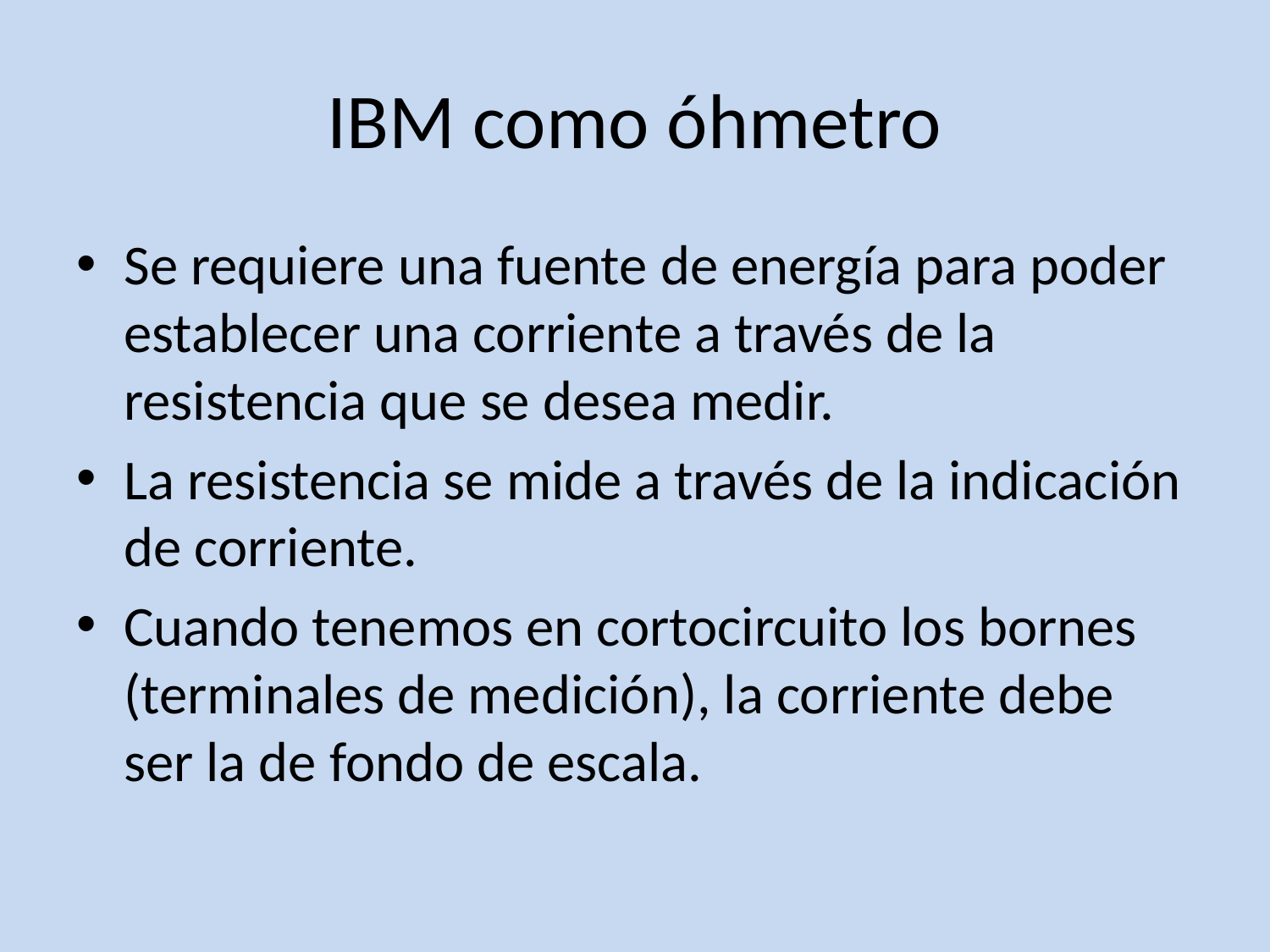

# IBM como óhmetro
Se requiere una fuente de energía para poder establecer una corriente a través de la resistencia que se desea medir.
La resistencia se mide a través de la indicación de corriente.
Cuando tenemos en cortocircuito los bornes (terminales de medición), la corriente debe ser la de fondo de escala.